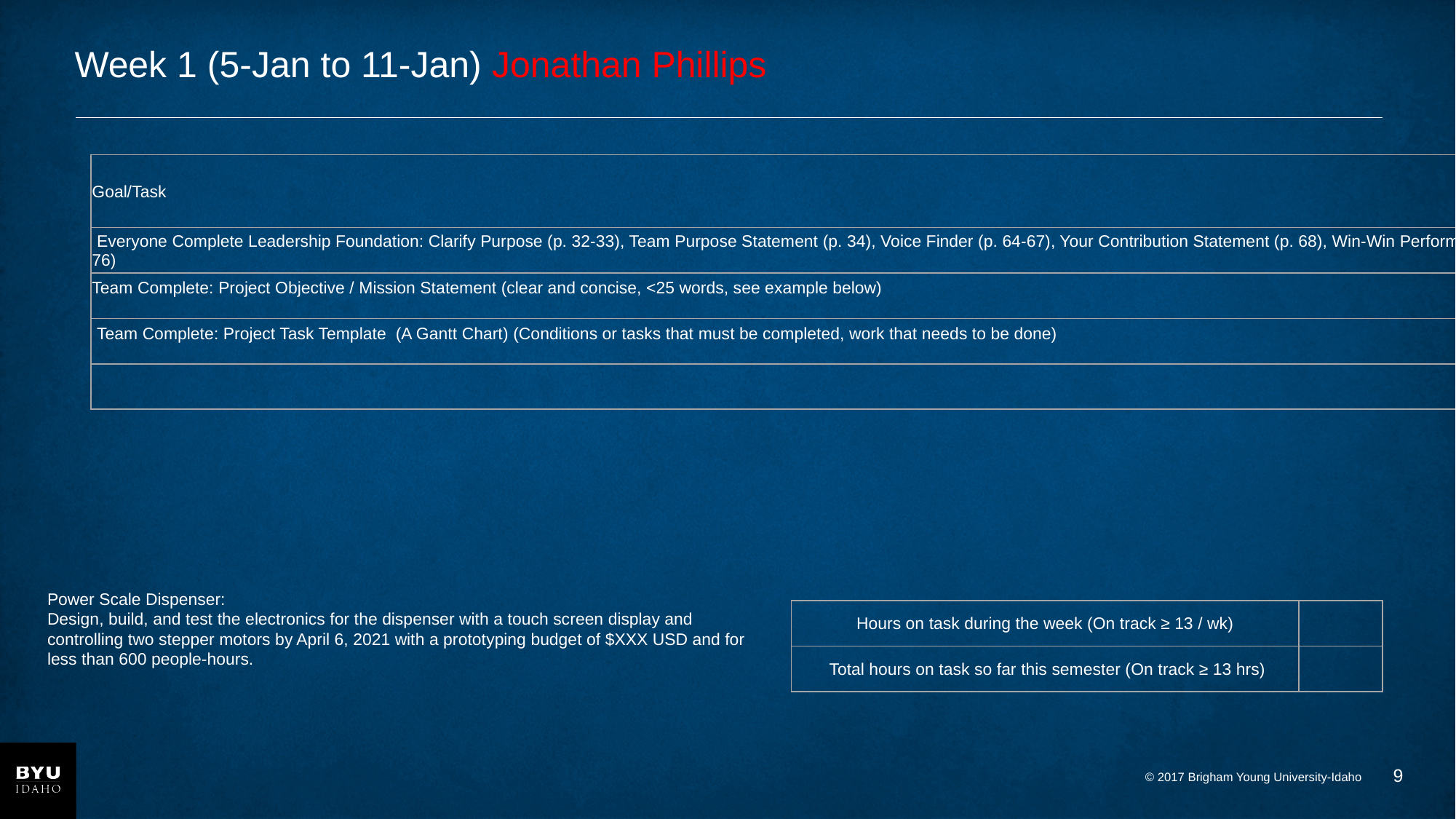

# Week 1 (5-Jan to 11-Jan) Jonathan Phillips
| Goal/Task | % Done | Hours (Act.) |
| --- | --- | --- |
| Everyone Complete Leadership Foundation: Clarify Purpose (p. 32-33), Team Purpose Statement (p. 34), Voice Finder (p. 64-67), Your Contribution Statement (p. 68), Win-Win Performance Agreement (p. 76) |  |  |
| Team Complete: Project Objective / Mission Statement (clear and concise, <25 words, see example below) |  |  |
| Team Complete: Project Task Template (A Gantt Chart) (Conditions or tasks that must be completed, work that needs to be done) |  |  |
|  |  |  |
Power Scale Dispenser:
Design, build, and test the electronics for the dispenser with a touch screen display and controlling two stepper motors by April 6, 2021 with a prototyping budget of $XXX USD and for less than 600 people-hours.
| Hours on task during the week (On track ≥ 13 / wk) |  |
| --- | --- |
| Total hours on task so far this semester (On track ≥ 13 hrs) |  |